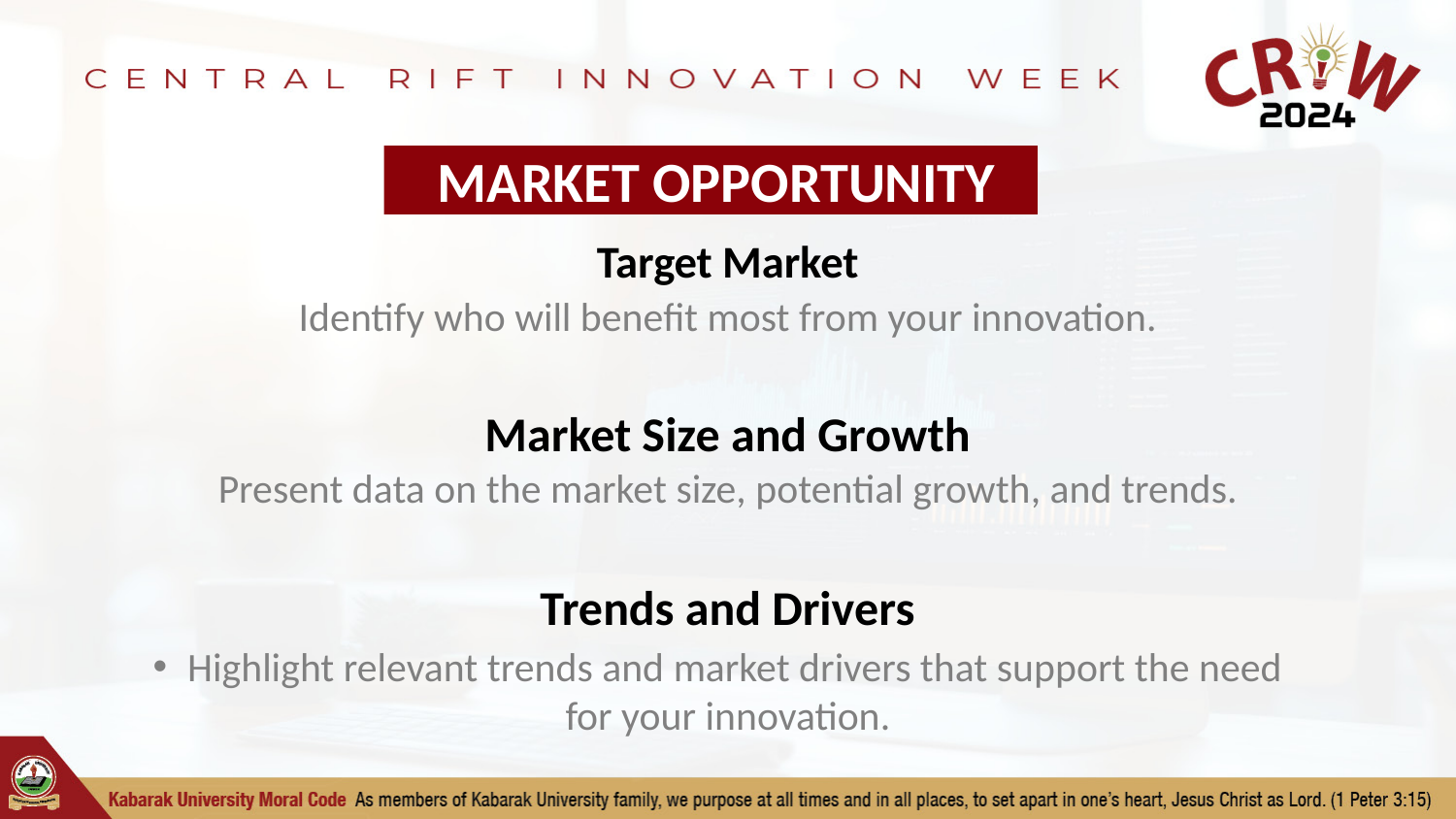

MARKET OPPORTUNITY

# Target Market
Identify who will benefit most from your innovation.
Market Size and Growth
Present data on the market size, potential growth, and trends.
Trends and Drivers
Highlight relevant trends and market drivers that support the need for your innovation.